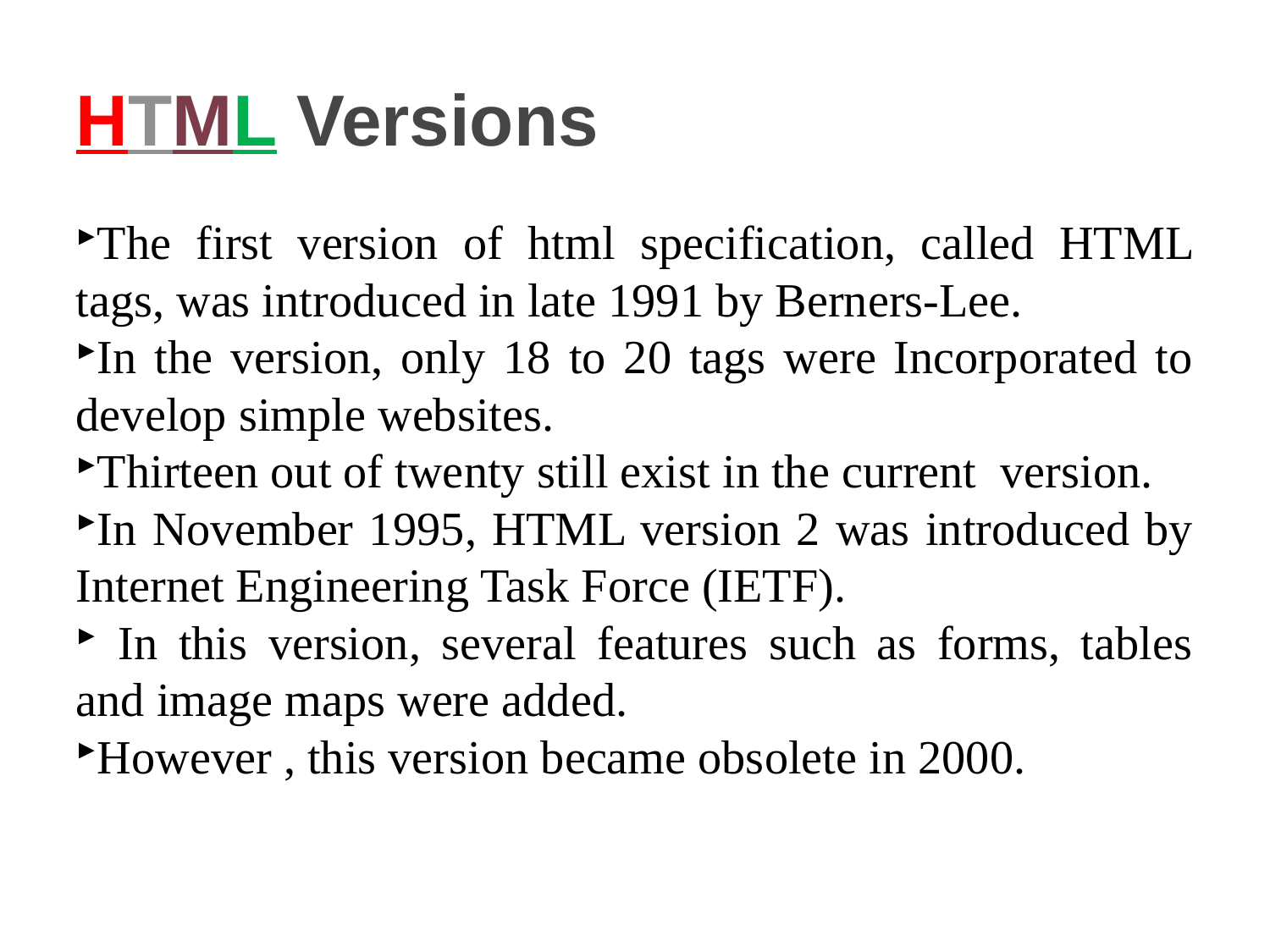

HTML Versions
The first version of html specification, called HTML tags, was introduced in late 1991 by Berners-Lee.
In the version, only 18 to 20 tags were Incorporated to develop simple websites.
Thirteen out of twenty still exist in the current  version.
In November 1995, HTML version 2 was introduced by Internet Engineering Task Force (IETF).
 In this version, several features such as forms, tables and image maps were added.
However , this version became obsolete in 2000.